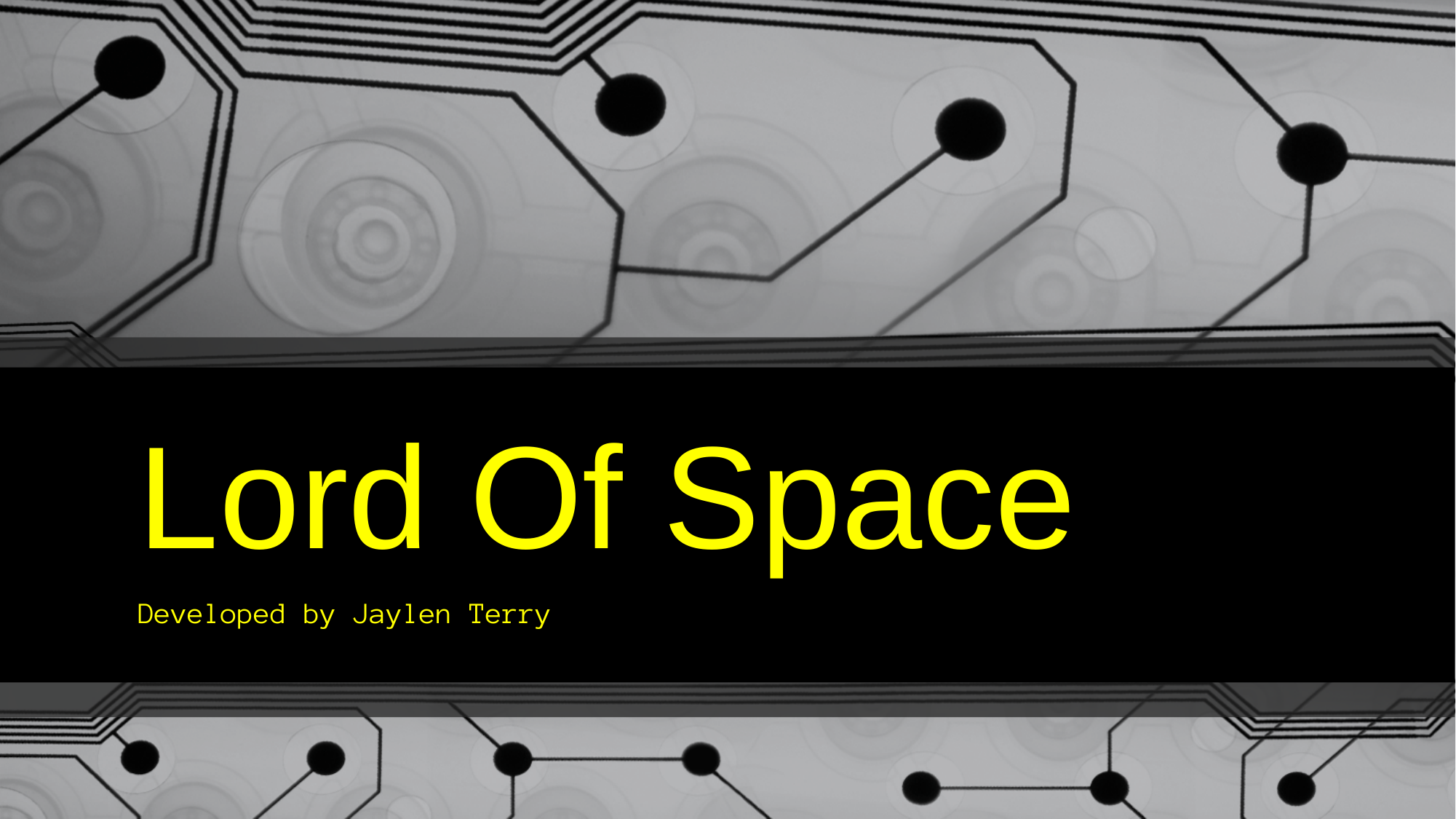

# Lord Of Space
Developed by Jaylen Terry